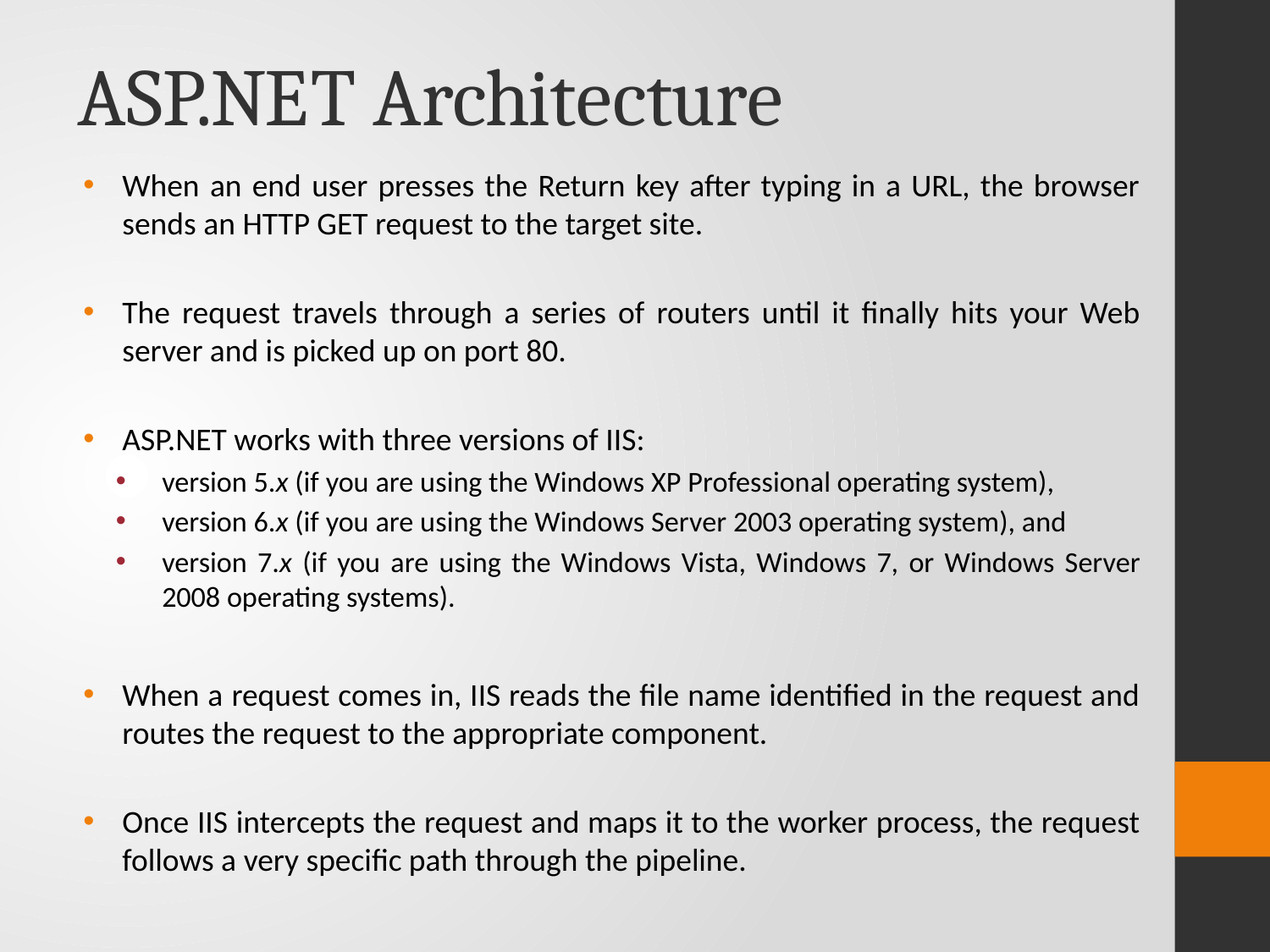

# ASP.NET Architecture
When an end user presses the Return key after typing in a URL, the browser sends an HTTP GET request to the target site.

The request travels through a series of routers until it finally hits your Web server and is picked up on port 80.

ASP.NET works with three versions of IIS:
version 5.x (if you are using the Windows XP Professional operating system),
version 6.x (if you are using the Windows Server 2003 operating system), and
version 7.x (if you are using the Windows Vista, Windows 7, or Windows Server 2008 operating systems).

When a request comes in, IIS reads the file name identified in the request and routes the request to the appropriate component.

Once IIS intercepts the request and maps it to the worker process, the request follows a very specific path through the pipeline.